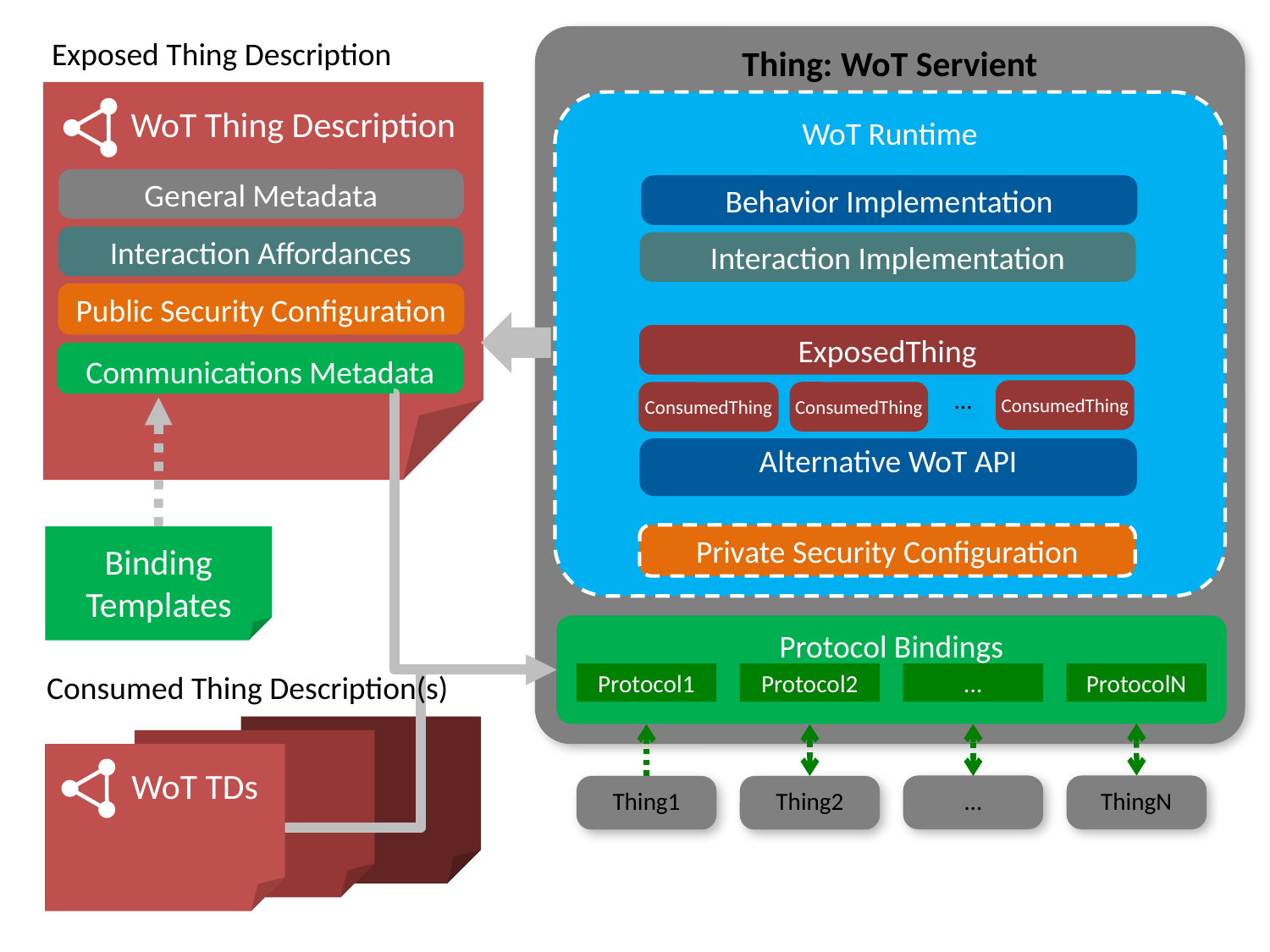

Thing: WoT Servient
Exposed Thing Description
WoT Thing Description
WoT Runtime

General Metadata
Behavior Implementation
Interaction Implementation
Interaction Affordances
Public Security Configuration

ExposedThing
…
ConsumedThing
ConsumedThing
ConsumedThing
Communications Metadata
Alternative WoT API
Private Security Configuration
Binding
Templates
Protocol Bindings
Consumed Thing Description(s)
Protocol1
Protocol2
...
ProtocolN

WoT TDs

ThingN
…
Thing1
Thing2